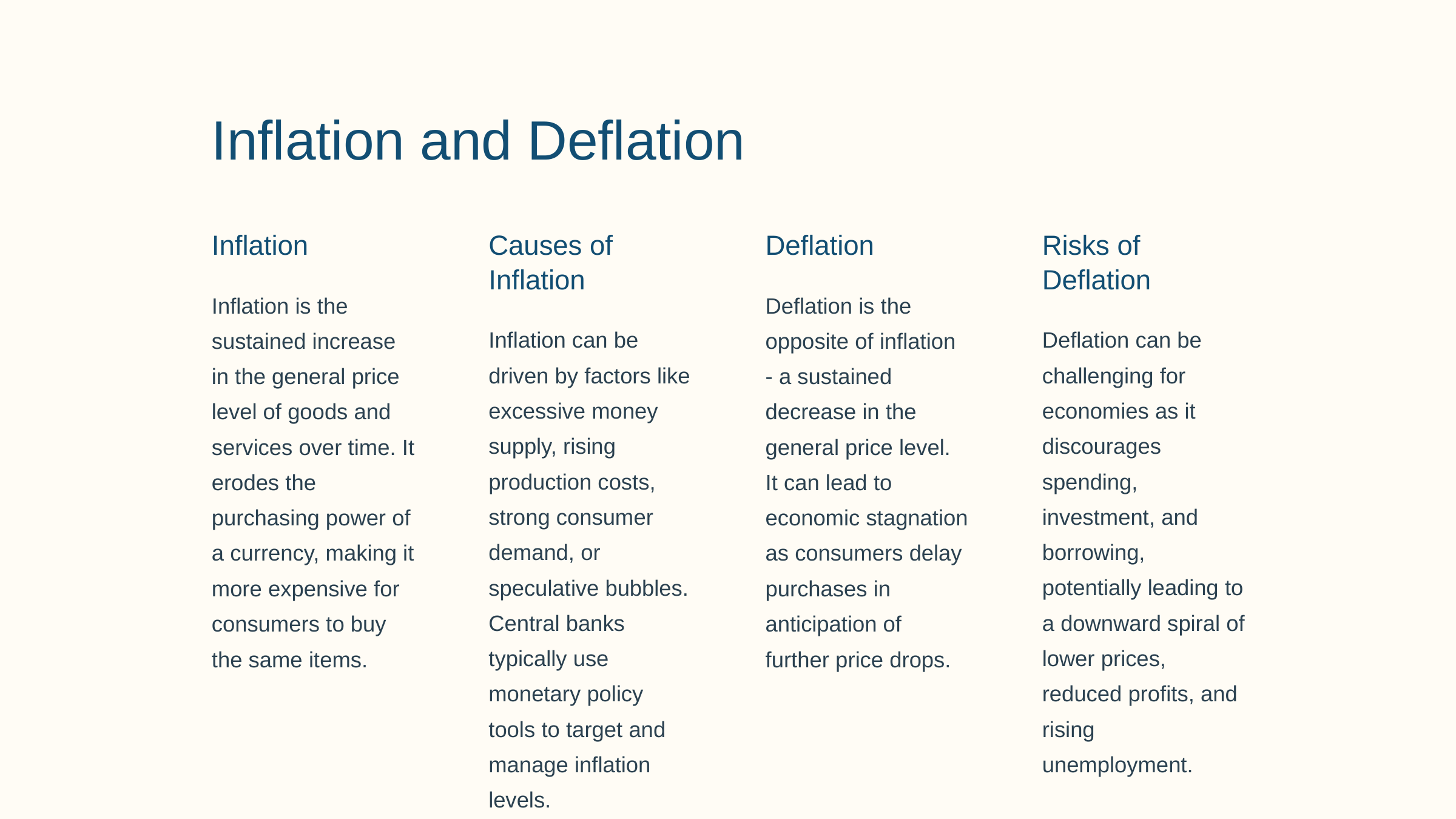

Inflation and Deflation
Inflation
Causes of Inflation
Deflation
Risks of Deflation
Inflation is the sustained increase in the general price level of goods and services over time. It erodes the purchasing power of a currency, making it more expensive for consumers to buy the same items.
Deflation is the opposite of inflation - a sustained decrease in the general price level. It can lead to economic stagnation as consumers delay purchases in anticipation of further price drops.
Inflation can be driven by factors like excessive money supply, rising production costs, strong consumer demand, or speculative bubbles. Central banks typically use monetary policy tools to target and manage inflation levels.
Deflation can be challenging for economies as it discourages spending, investment, and borrowing, potentially leading to a downward spiral of lower prices, reduced profits, and rising unemployment.